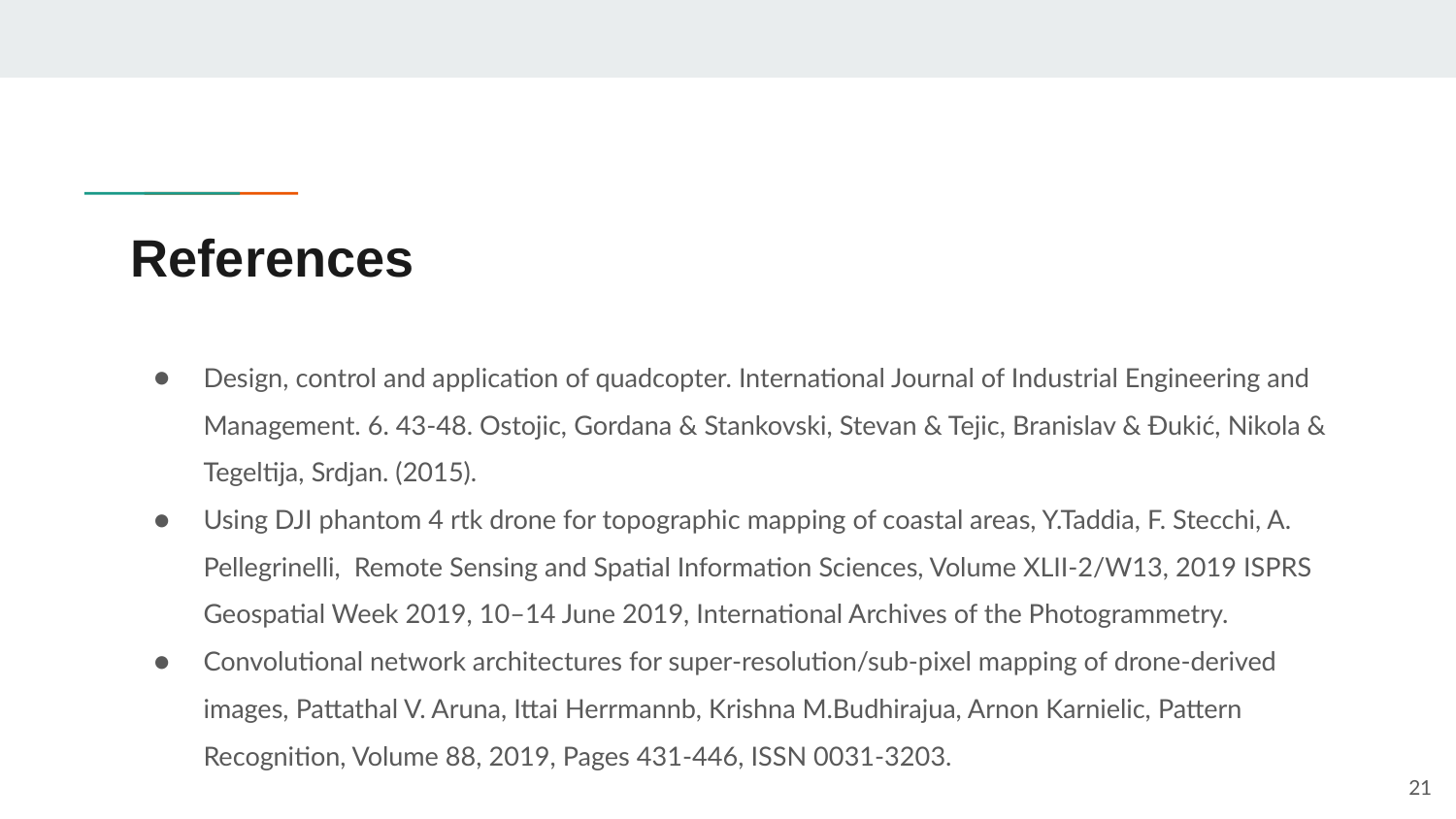

# References
Design, control and application of quadcopter. International Journal of Industrial Engineering and Management. 6. 43-48. Ostojic, Gordana & Stankovski, Stevan & Tejic, Branislav & Đukić, Nikola & Tegeltija, Srdjan. (2015).
Using DJI phantom 4 rtk drone for topographic mapping of coastal areas, Y.Taddia, F. Stecchi, A. Pellegrinelli,  Remote Sensing and Spatial Information Sciences, Volume XLII-2/W13, 2019 ISPRS Geospatial Week 2019, 10–14 June 2019, International Archives of the Photogrammetry.
Convolutional network architectures for super-resolution/sub-pixel mapping of drone-derived images, Pattathal V. Aruna, Ittai Herrmannb, Krishna M.Budhirajua, Arnon Karnielic, Pattern Recognition, Volume 88, 2019, Pages 431-446, ISSN 0031-3203.
21